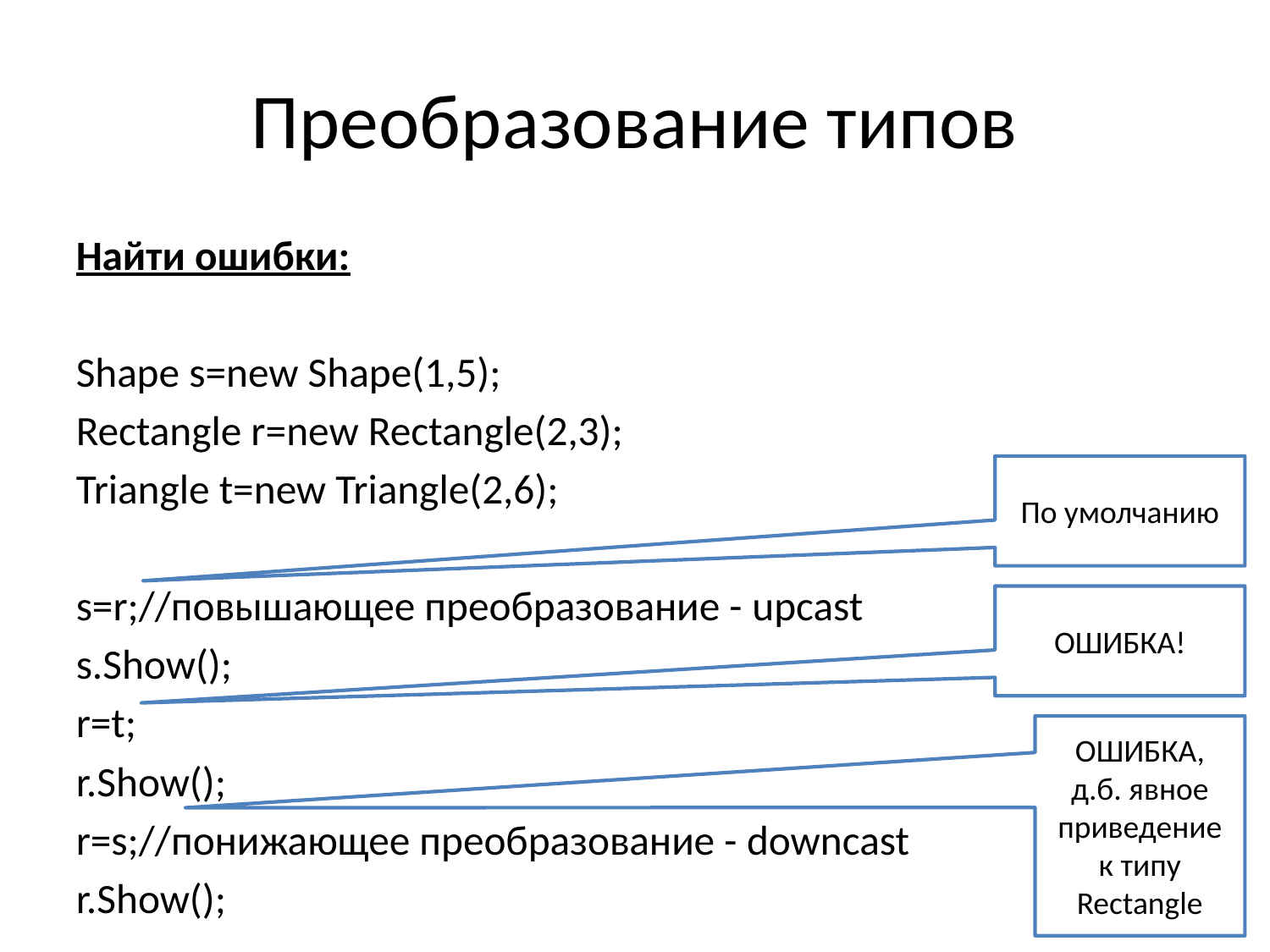

Преобразование типов
Найти ошибки:

Shape s=new Shape(1,5);
Rectangle r=new Rectangle(2,3);
Triangle t=new Triangle(2,6);

s=r;//повышающее преобразование - upcast
s.Show();
r=t;
r.Show();
r=s;//понижающее преобразование - downcast
r.Show();

По умолчанию
ОШИБКА!
ОШИБКА, д.б. явное приведение к типу Rectangle